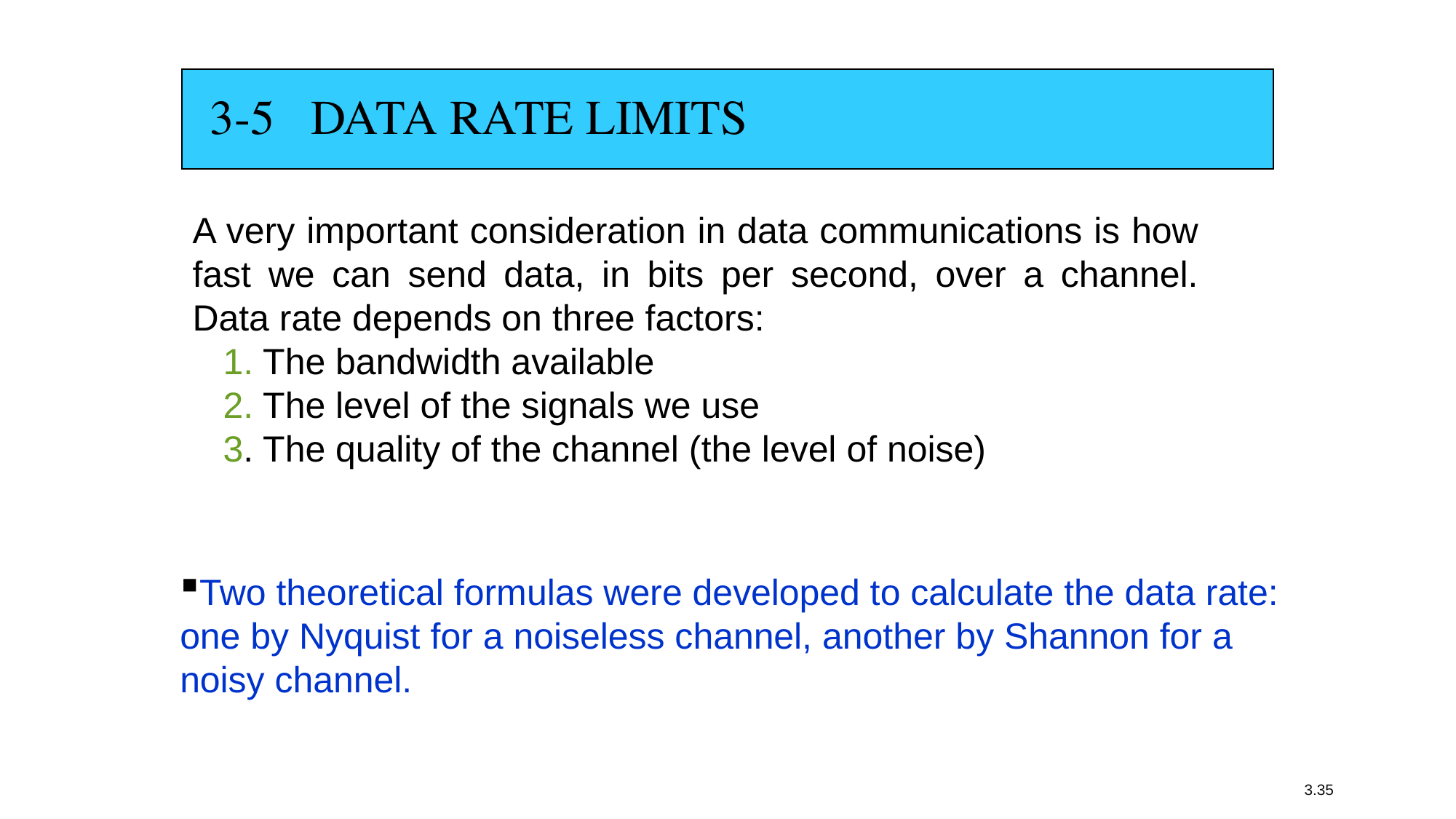

3-5   DATA RATE LIMITS
A very important consideration in data communications is how fast we can send data, in bits per second, over a channel. Data rate depends on three factors:
   1. The bandwidth available
   2. The level of the signals we use
   3. The quality of the channel (the level of noise)
Two theoretical formulas were developed to calculate the data rate: one by Nyquist for a noiseless channel, another by Shannon for a noisy channel.

3.35